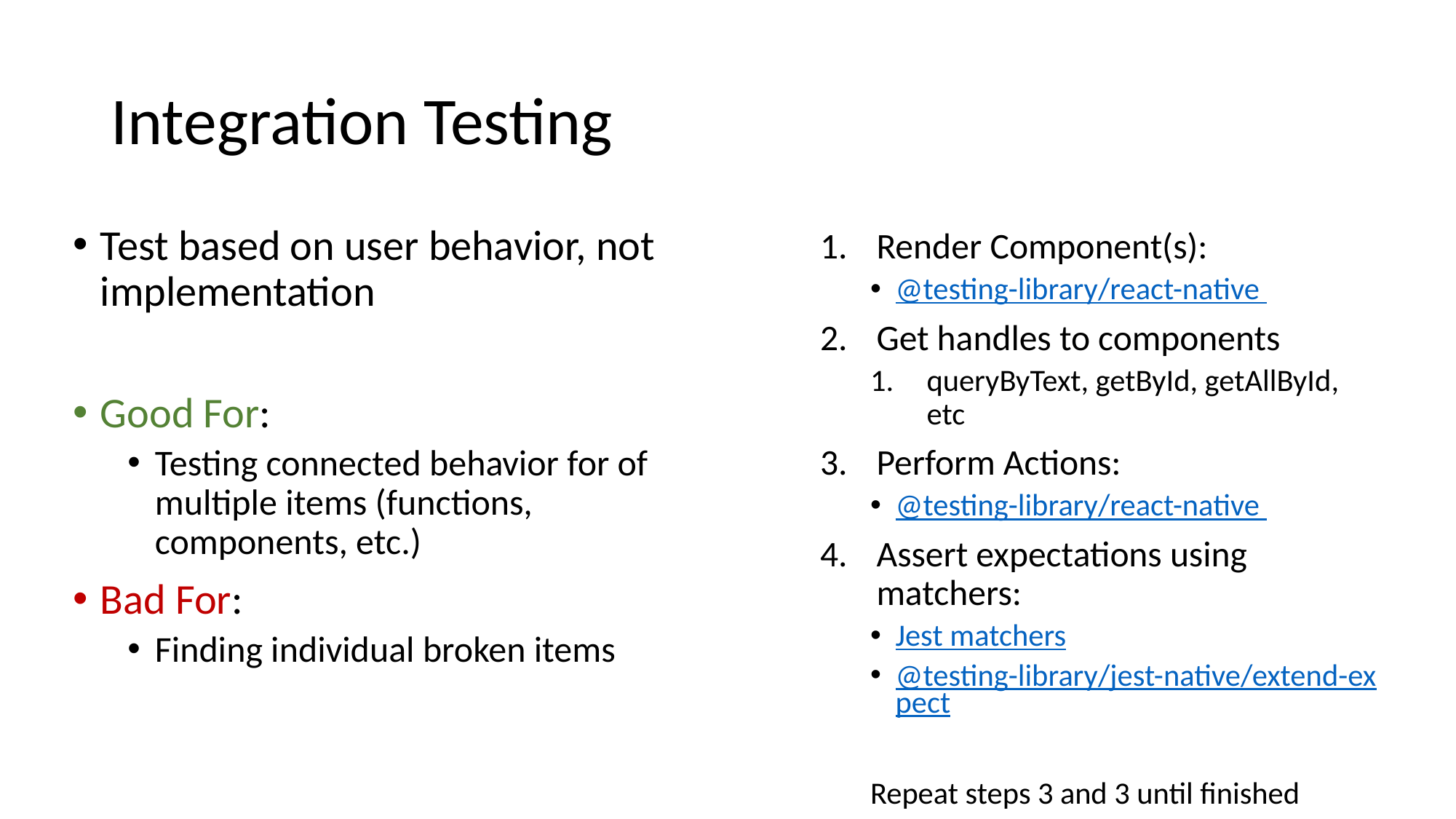

# Integration Testing
Test based on user behavior, not implementation

Good For:
Testing connected behavior for of multiple items (functions, components, etc.)
Bad For:
Finding individual broken items
Render Component(s):
@testing-library/react-native
Get handles to components
queryByText, getById, getAllById, etc
Perform Actions:
@testing-library/react-native
Assert expectations using matchers:
Jest matchers
@testing-library/jest-native/extend-expect

Repeat steps 3 and 3 until finished